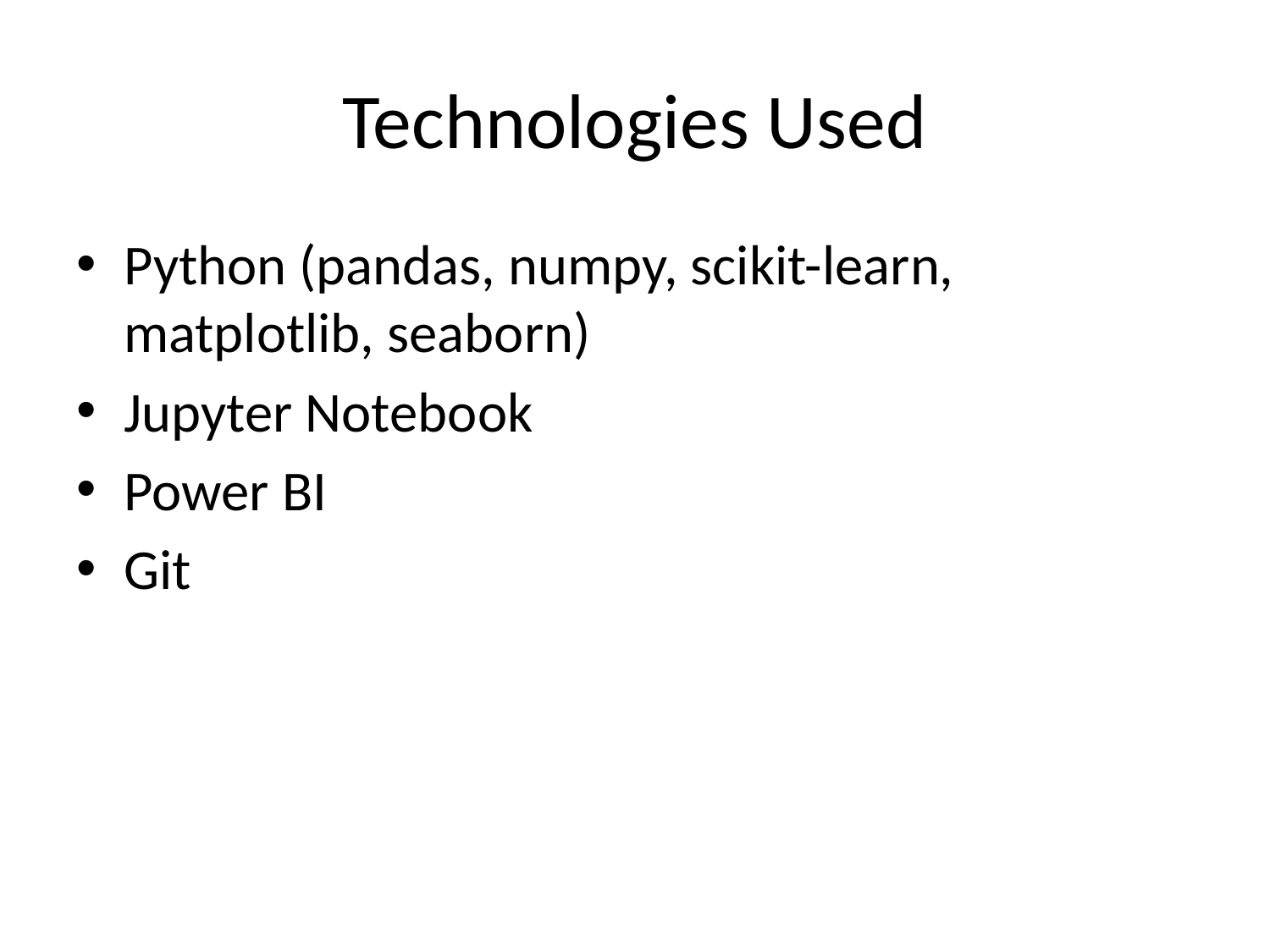

# Technologies Used
Python (pandas, numpy, scikit-learn, matplotlib, seaborn)
Jupyter Notebook
Power BI
Git